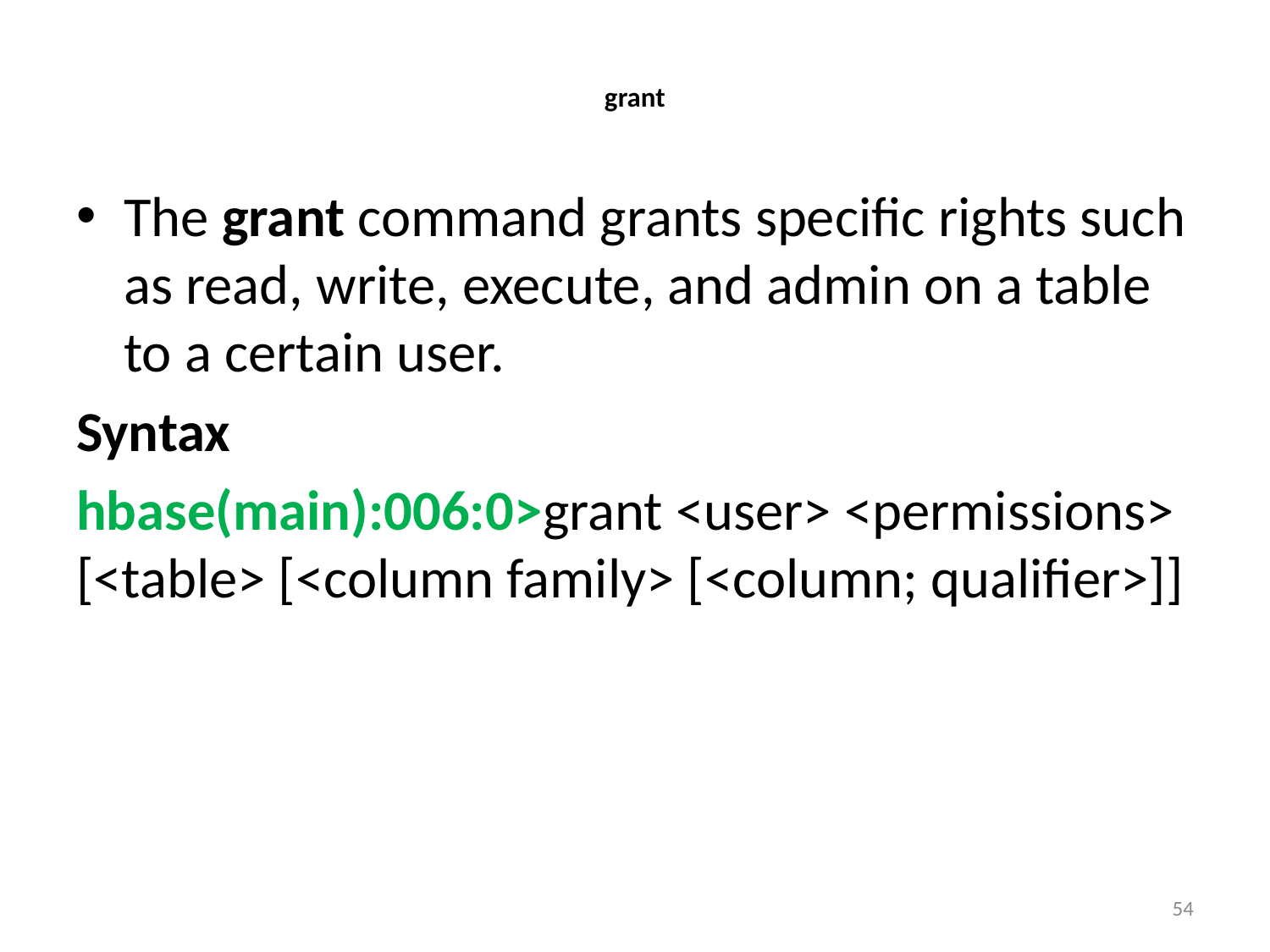

# grant
The grant command grants specific rights such as read, write, execute, and admin on a table to a certain user.
Syntax
hbase(main):006:0>grant <user> <permissions> [<table> [<column family> [<column; qualifier>]]

54